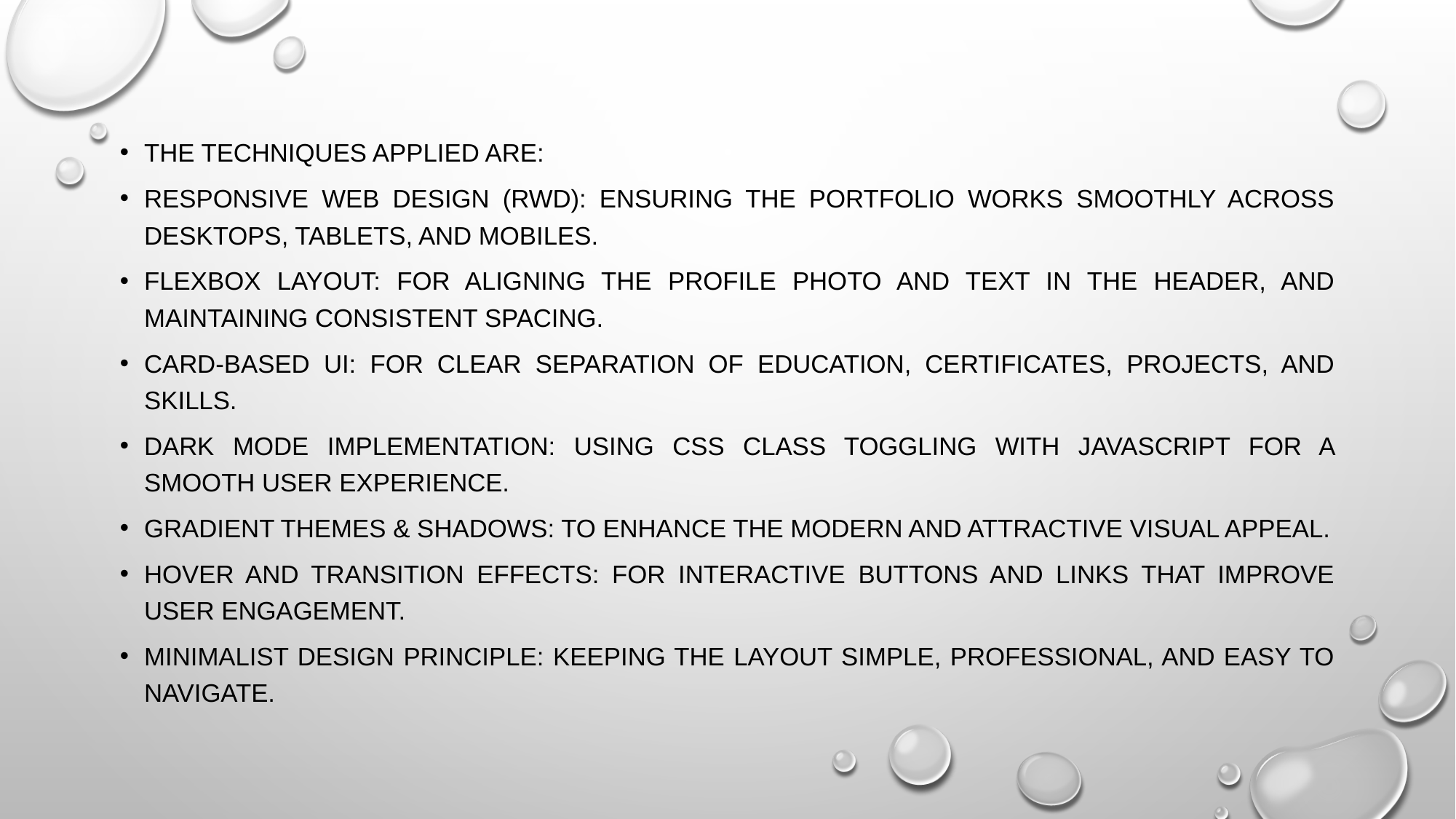

The techniques applied are:
Responsive Web Design (RWD): Ensuring the portfolio works smoothly across desktops, tablets, and mobiles.
Flexbox Layout: For aligning the profile photo and text in the header, and maintaining consistent spacing.
Card-Based UI: For clear separation of education, certificates, projects, and skills.
Dark Mode Implementation: Using CSS class toggling with JavaScript for a smooth user experience.
Gradient Themes & Shadows: To enhance the modern and attractive visual appeal.
Hover and Transition Effects: For interactive buttons and links that improve user engagement.
Minimalist Design Principle: Keeping the layout simple, professional, and easy to navigate.